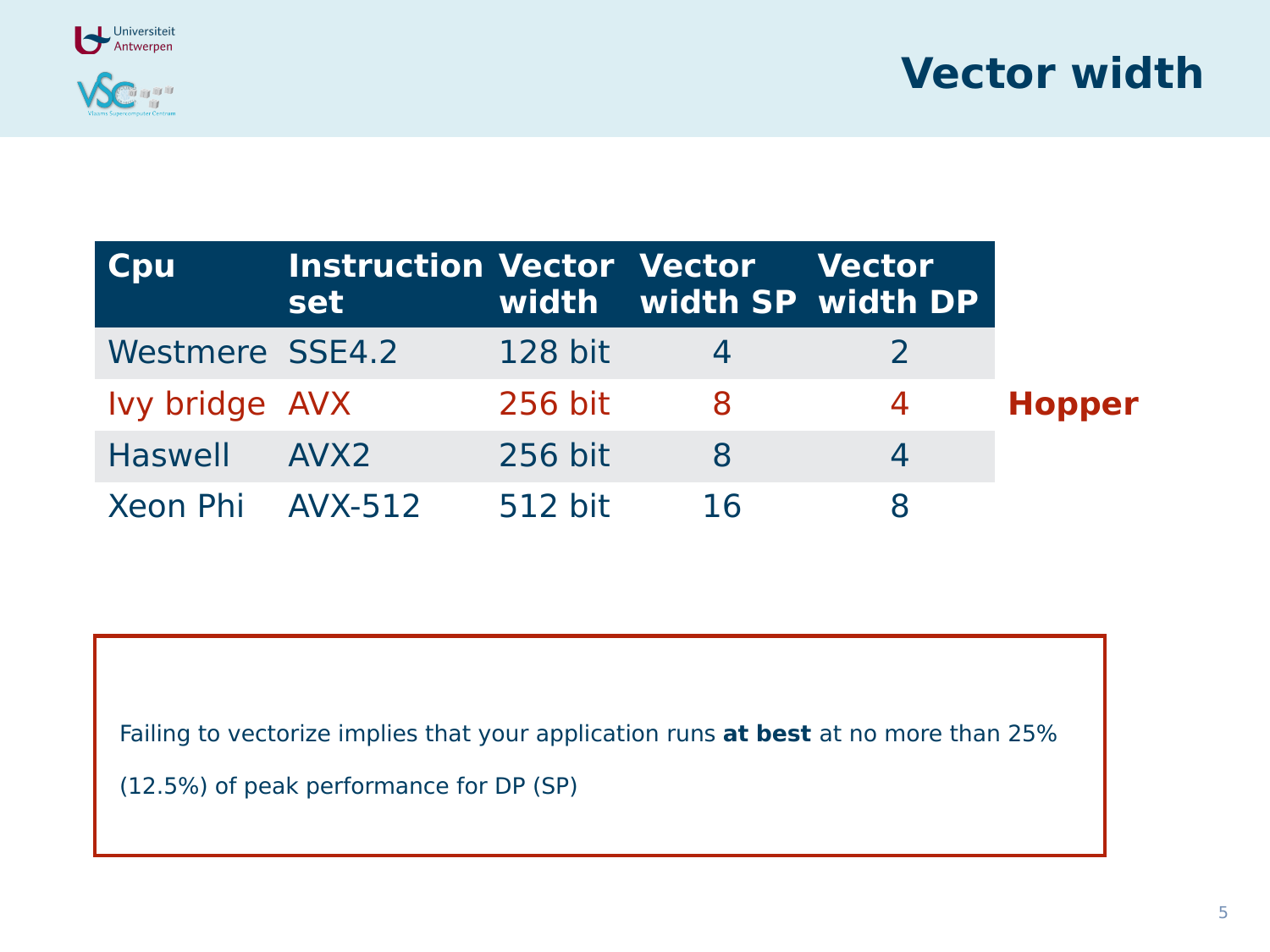

# Vector width
| Cpu | Instruction set | Vector width | Vector width SP | Vector width DP |  |
| --- | --- | --- | --- | --- | --- |
| Westmere | SSE4.2 | 128 bit | 4 | 2 |  |
| Ivy bridge | AVX | 256 bit | 8 | 4 | Hopper |
| Haswell | AVX2 | 256 bit | 8 | 4 |  |
| Xeon Phi | AVX-512 | 512 bit | 16 | 8 |  |
Failing to vectorize implies that your application runs at best at no more than 25% (12.5%) of peak performance for DP (SP)